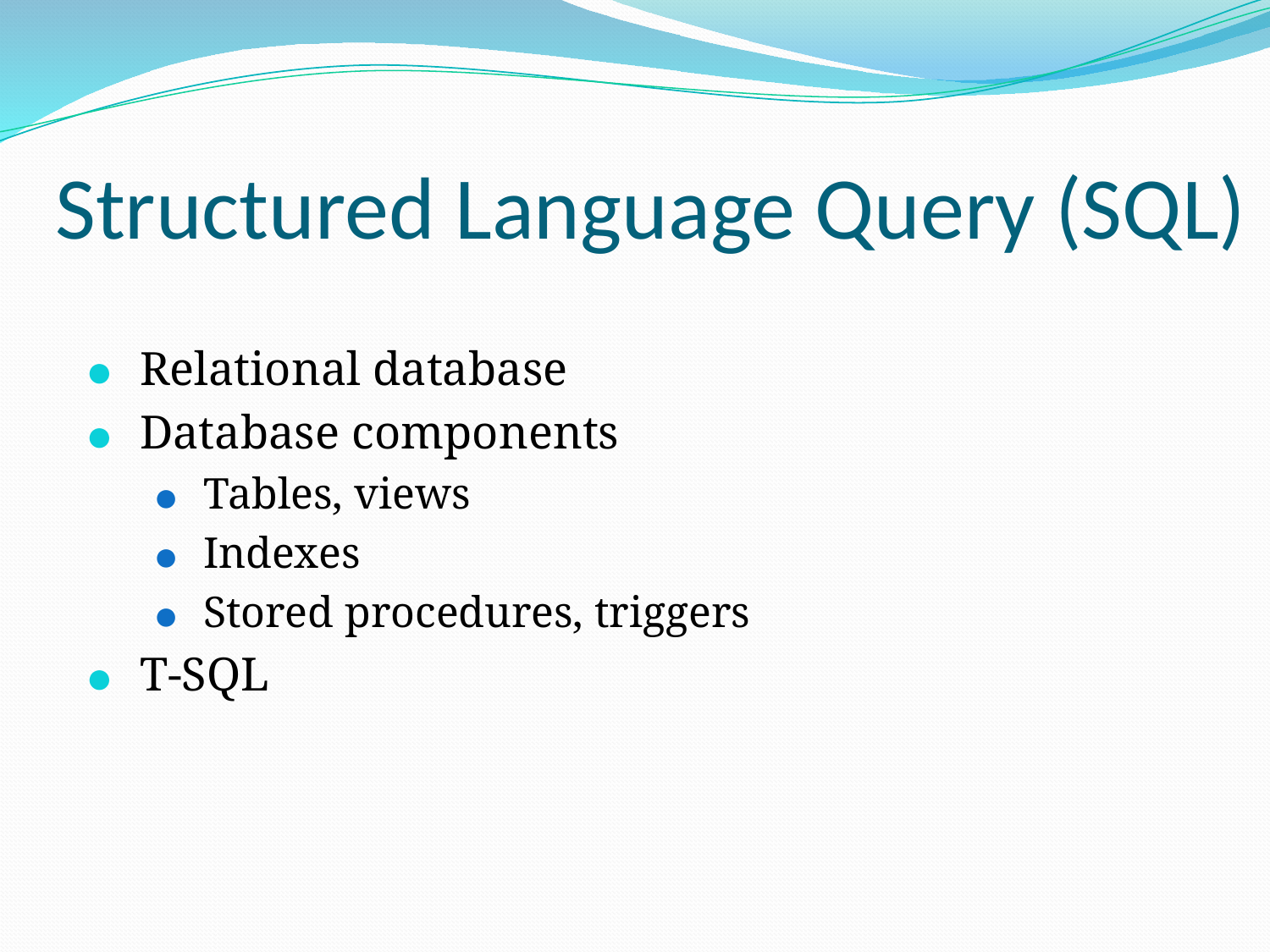

# Structured Language Query (SQL)

Relational database
Database components
Tables, views
Indexes
Stored procedures, triggers
T-SQL